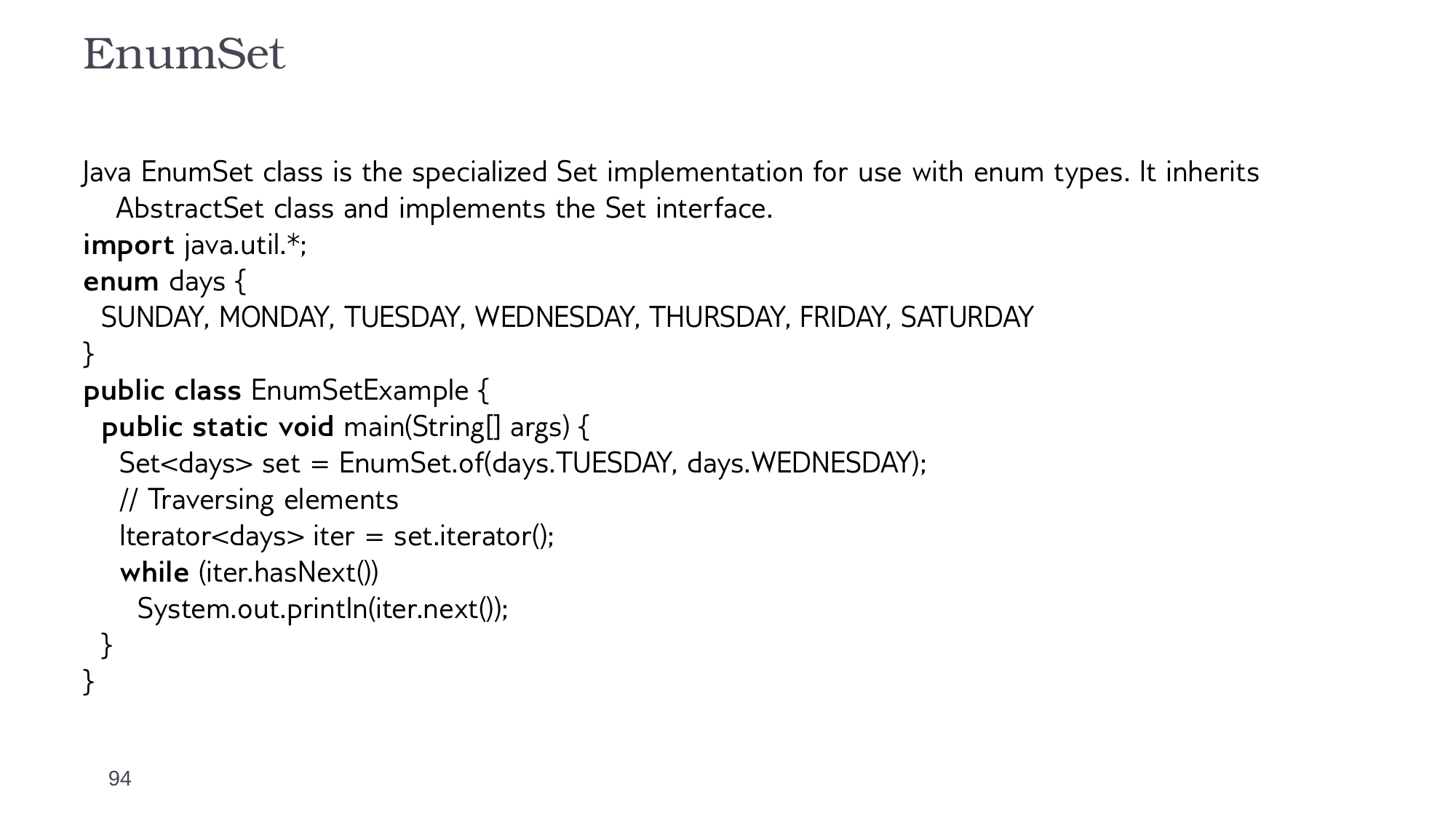

# EnumSet
Java EnumSet class is the specialized Set implementation for use with enum types. It inherits AbstractSet class and implements the Set interface.
import java.util.*;
enum days {
  SUNDAY, MONDAY, TUESDAY, WEDNESDAY, THURSDAY, FRIDAY, SATURDAY
}
public class EnumSetExample {
  public static void main(String[] args) {
    Set<days> set = EnumSet.of(days.TUESDAY, days.WEDNESDAY);
    // Traversing elements
    Iterator<days> iter = set.iterator();
    while (iter.hasNext())
      System.out.println(iter.next());
  }
}
94